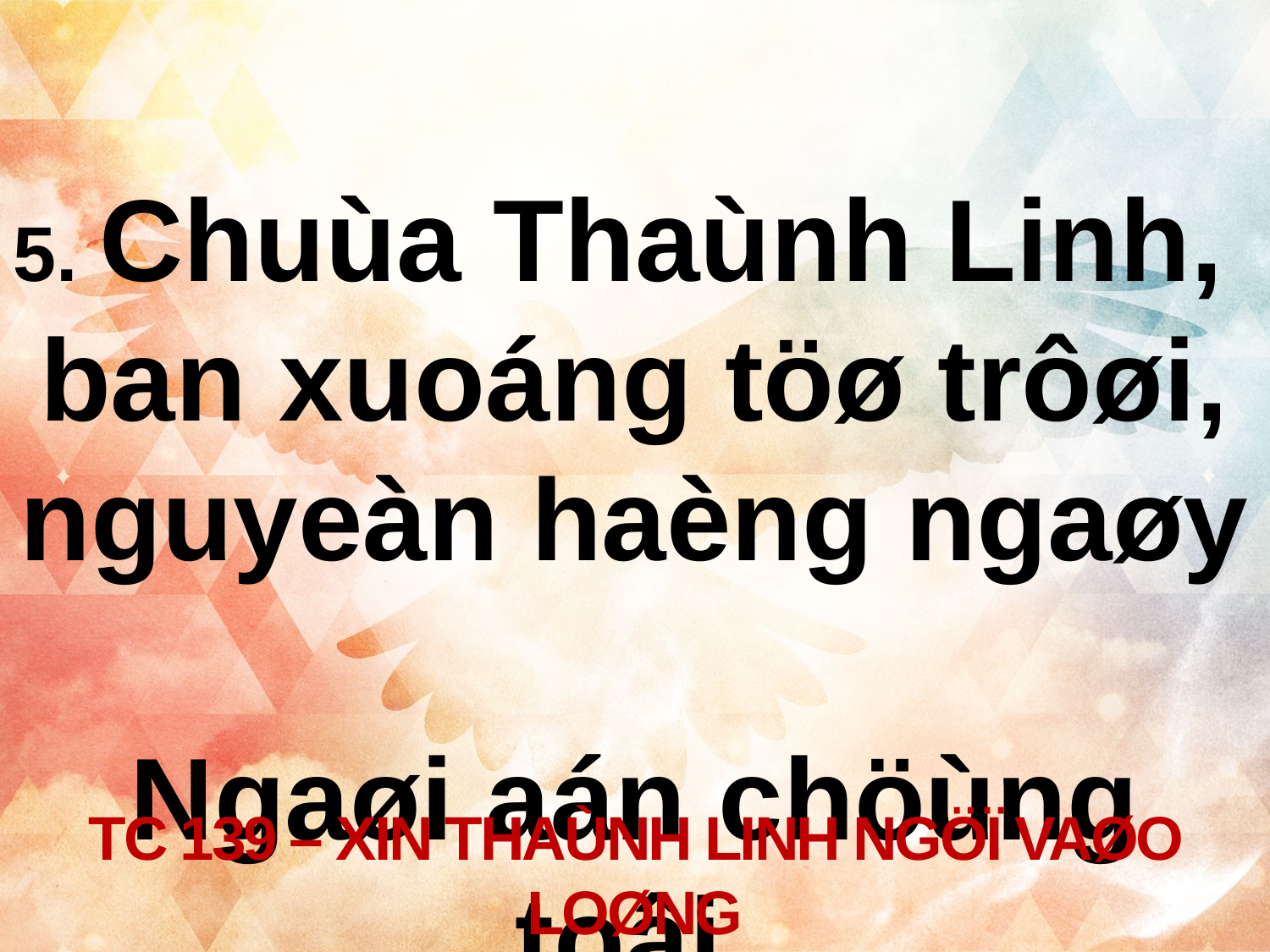

5. Chuùa Thaùnh Linh,
ban xuoáng töø trôøi, nguyeàn haèng ngaøy
Ngaøi aán chöùng toâi.
TC 139 – XIN THAÙNH LINH NGÖÏ VAØO LOØNG